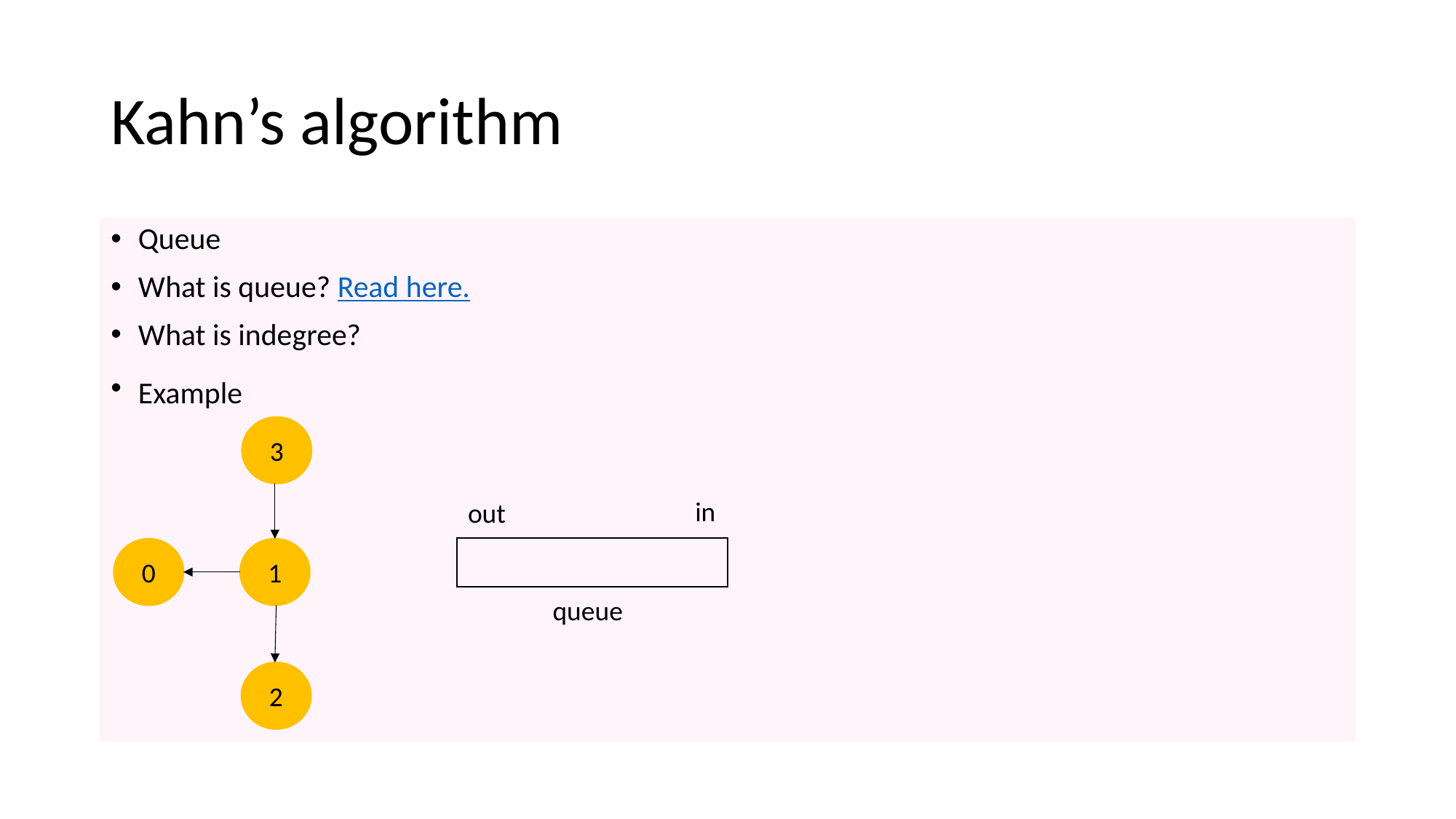

# Kahn’s algorithm
Queue
What is queue? Read here.
What is indegree?
Example

3
in
out

0
1
queue
2